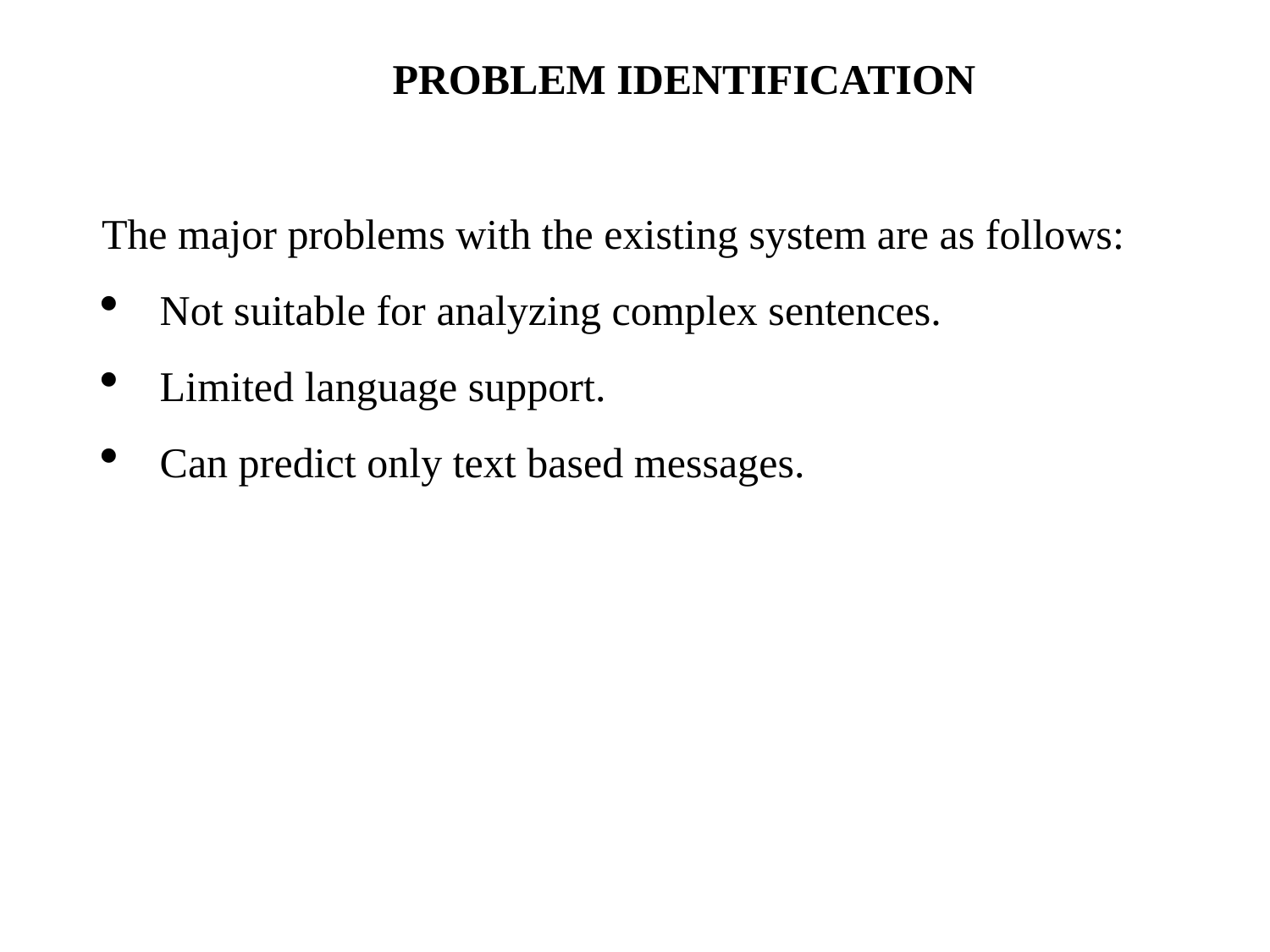

# PROBLEM IDENTIFICATION
The major problems with the existing system are as follows:
 Not suitable for analyzing complex sentences.
 Limited language support.
 Can predict only text based messages.